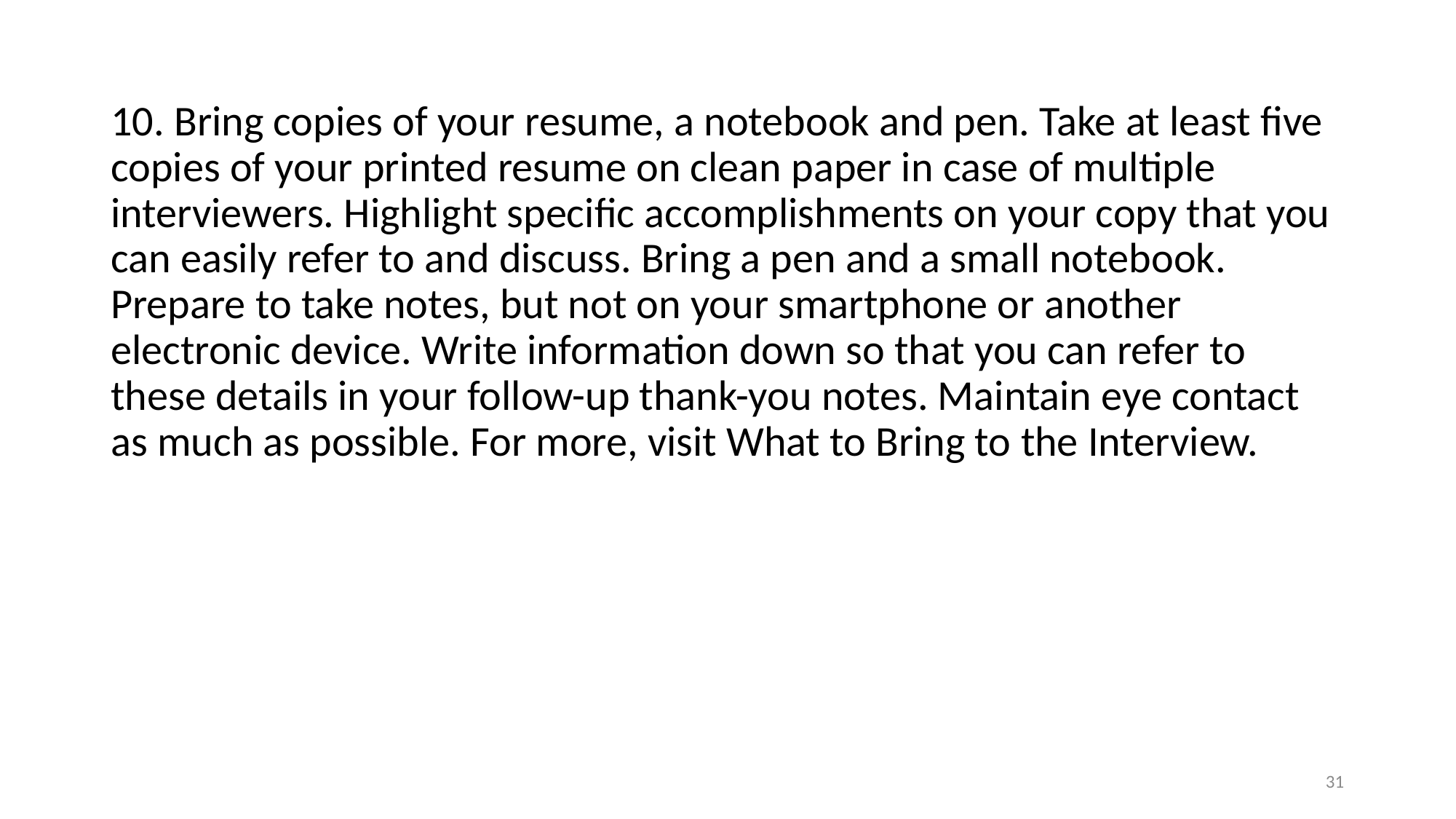

10. Bring copies of your resume, a notebook and pen. Take at least five copies of your printed resume on clean paper in case of multiple interviewers. Highlight specific accomplishments on your copy that you can easily refer to and discuss. Bring a pen and a small notebook. Prepare to take notes, but not on your smartphone or another electronic device. Write information down so that you can refer to these details in your follow-up thank-you notes. Maintain eye contact as much as possible. For more, visit What to Bring to the Interview.

31